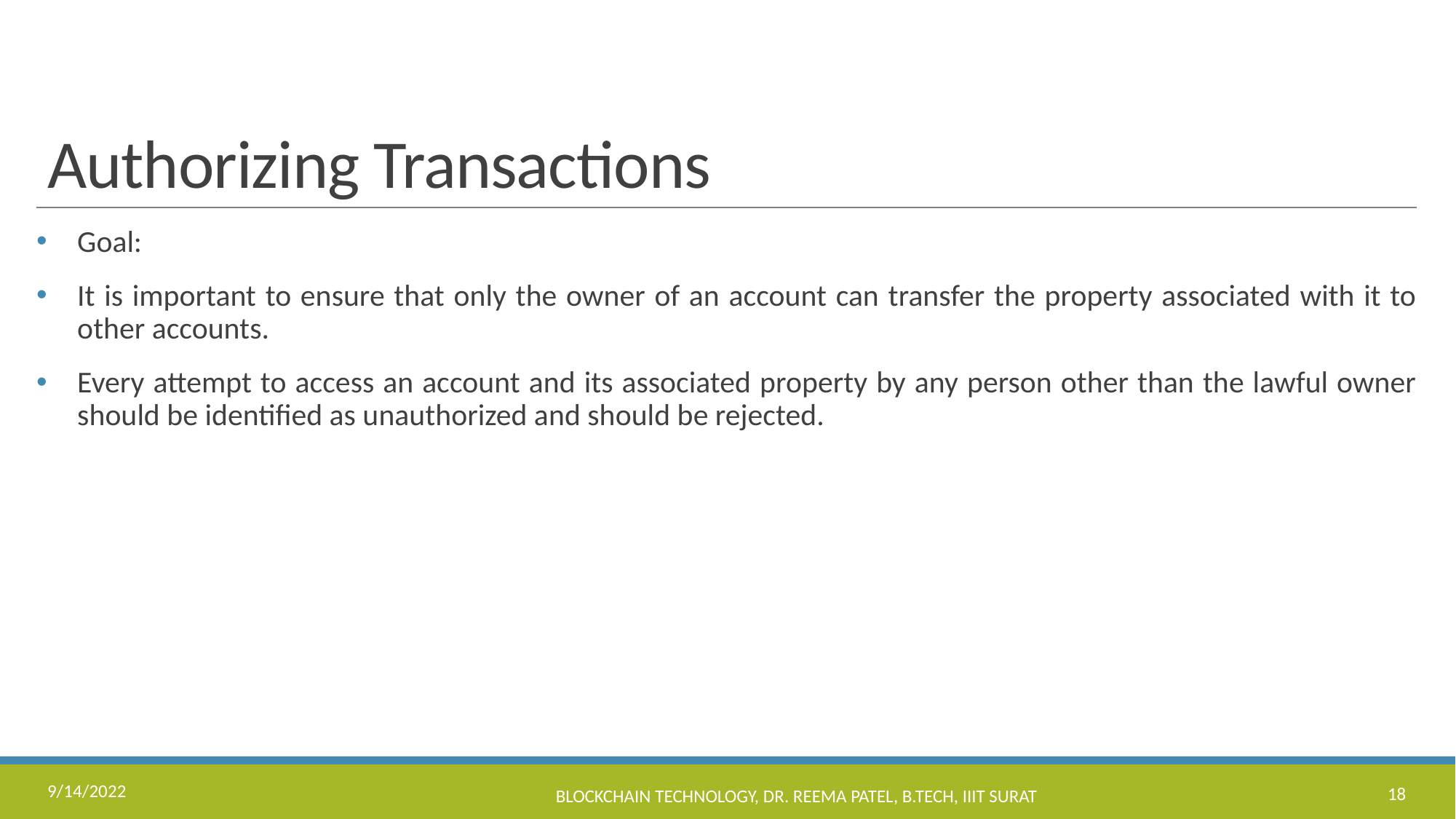

# Authorizing Transactions
Goal:
It is important to ensure that only the owner of an account can transfer the property associated with it to other accounts.
Every attempt to access an account and its associated property by any person other than the lawful owner should be identified as unauthorized and should be rejected.
9/14/2022
Blockchain Technology, Dr. Reema Patel, B.Tech, IIIT Surat
18